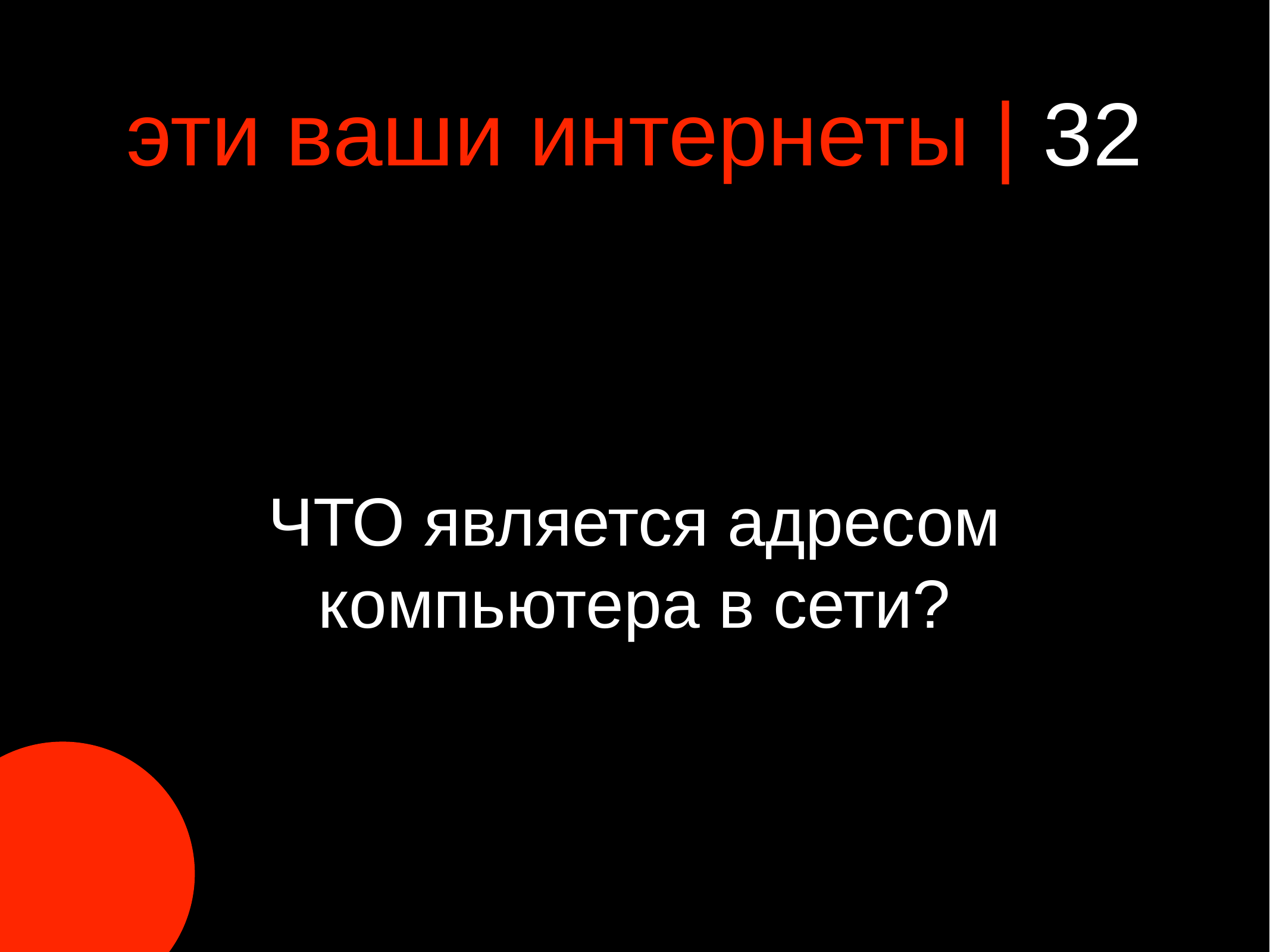

# эти ваши интернеты | 32
ЧТО является адресом компьютера в сети?